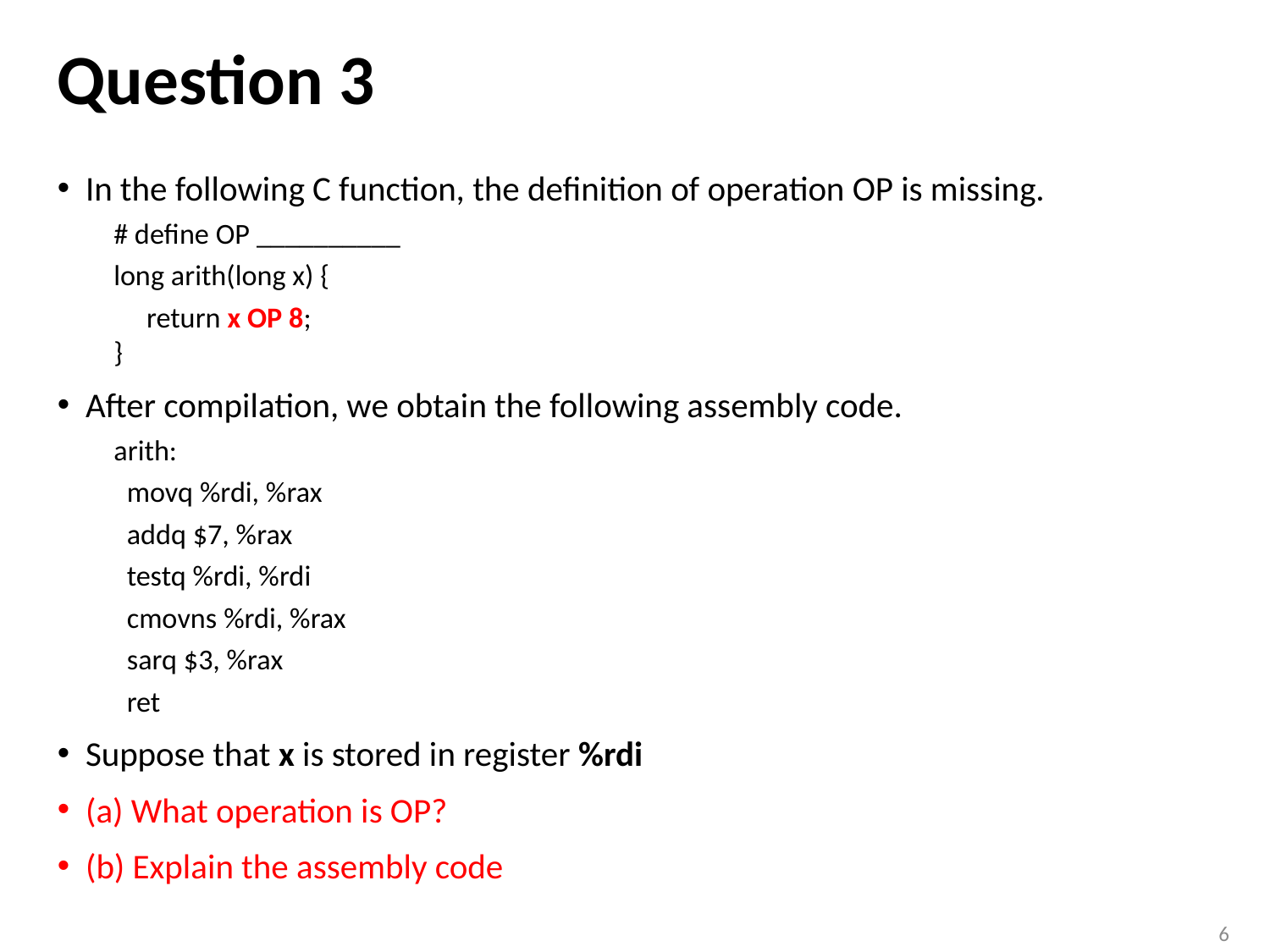

# Question 3
In the following C function, the definition of operation OP is missing.
# define OP __________
long arith(long x) {
     return x OP 8;
}
After compilation, we obtain the following assembly code.
arith:
  movq %rdi, %rax
  addq $7, %rax
  testq %rdi, %rdi
  cmovns %rdi, %rax
  sarq $3, %rax
  ret
Suppose that x is stored in register %rdi
(a) What operation is OP?
(b) Explain the assembly code

6